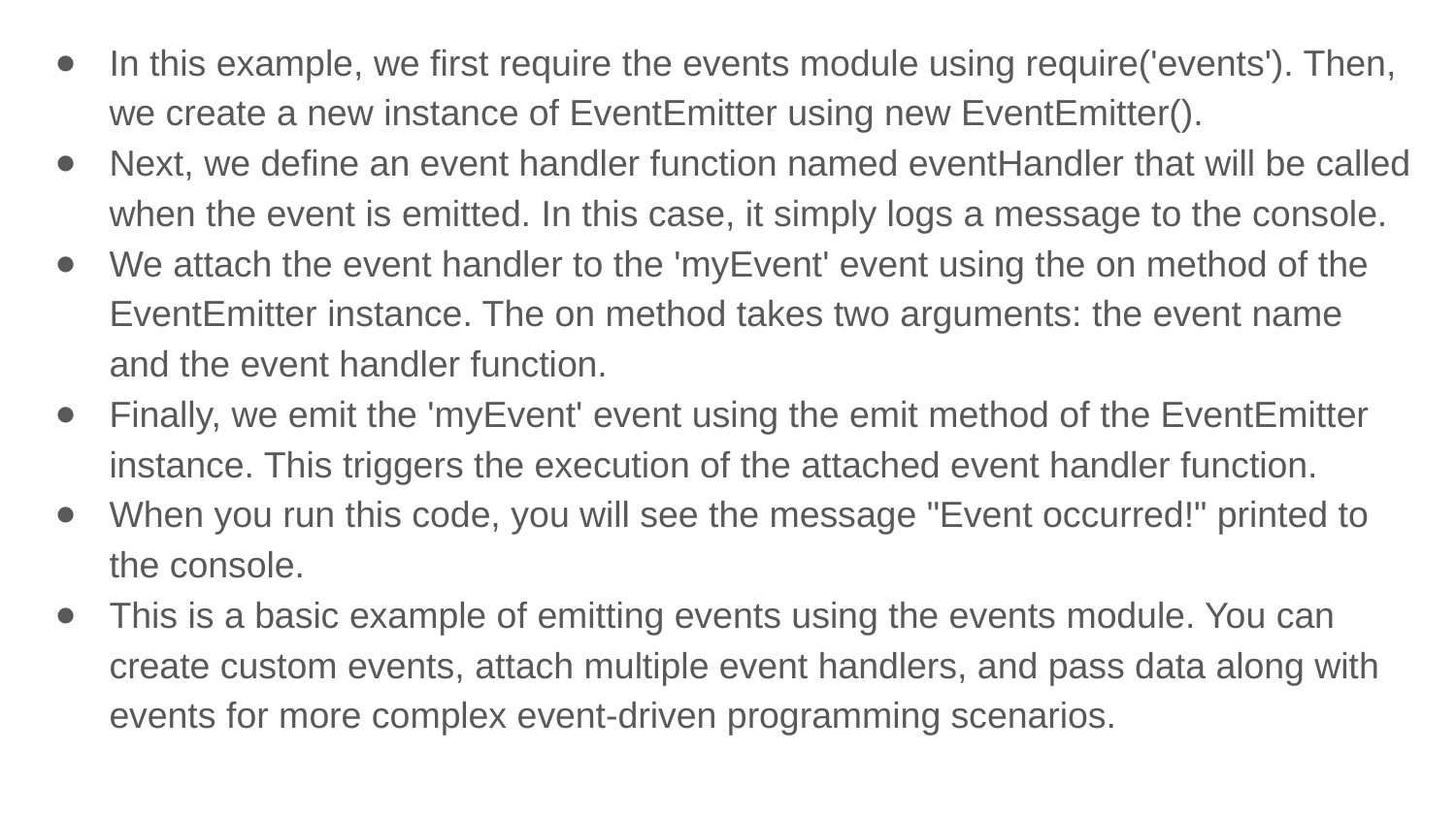

In this example, we first require the events module using require('events'). Then, we create a new instance of EventEmitter using new EventEmitter().
Next, we define an event handler function named eventHandler that will be called when the event is emitted. In this case, it simply logs a message to the console.
We attach the event handler to the 'myEvent' event using the on method of the EventEmitter instance. The on method takes two arguments: the event name and the event handler function.
Finally, we emit the 'myEvent' event using the emit method of the EventEmitter instance. This triggers the execution of the attached event handler function.
When you run this code, you will see the message "Event occurred!" printed to the console.
This is a basic example of emitting events using the events module. You can create custom events, attach multiple event handlers, and pass data along with events for more complex event-driven programming scenarios.